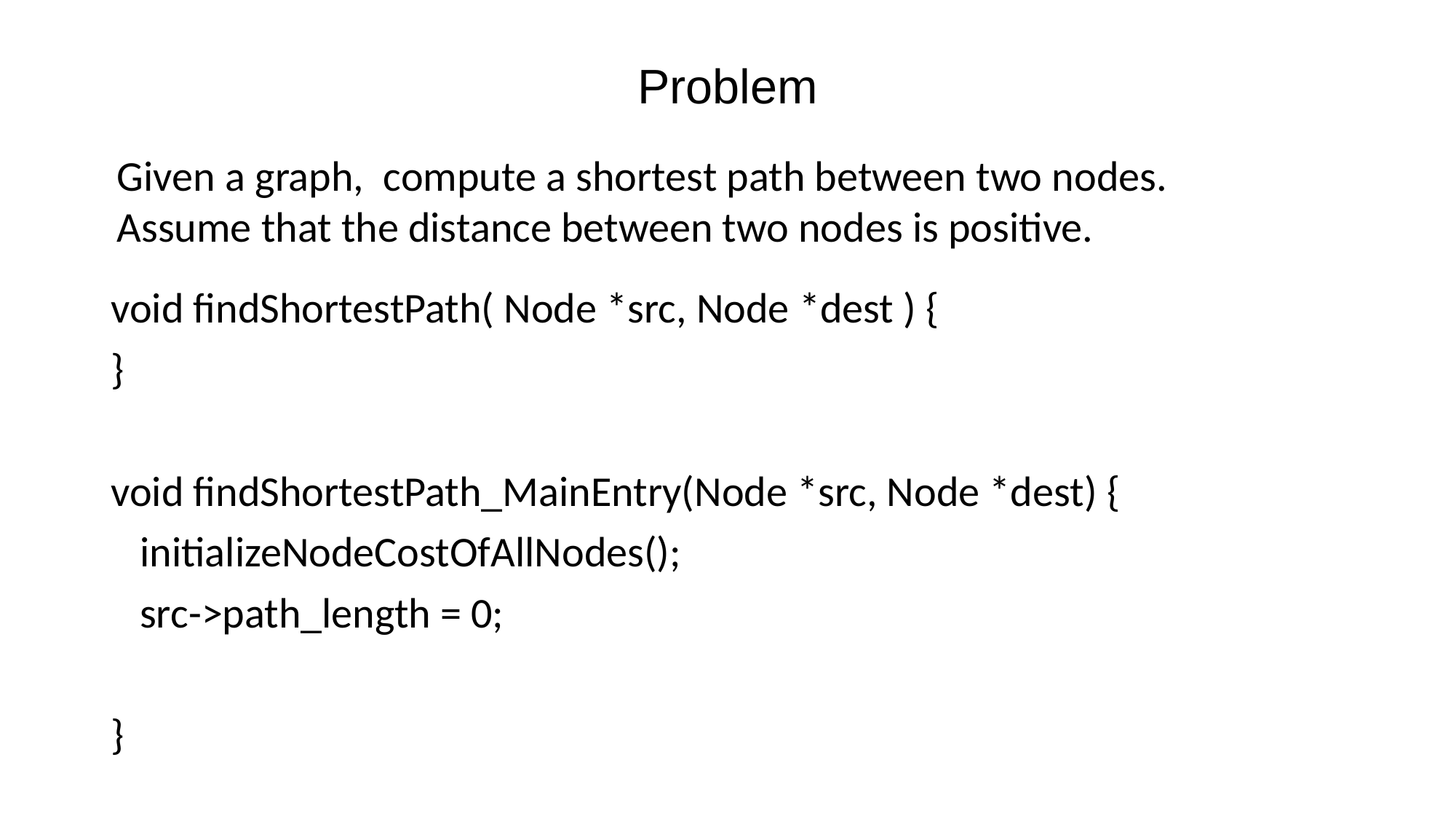

Problem
Given a graph,  compute a shortest path between two nodes.
Assume that the distance between two nodes is positive.
void findShortestPath( Node *src, Node *dest ) {
}

void findShortestPath_MainEntry(Node *src, Node *dest) {
   initializeNodeCostOfAllNodes();
   src->path_length = 0;

}